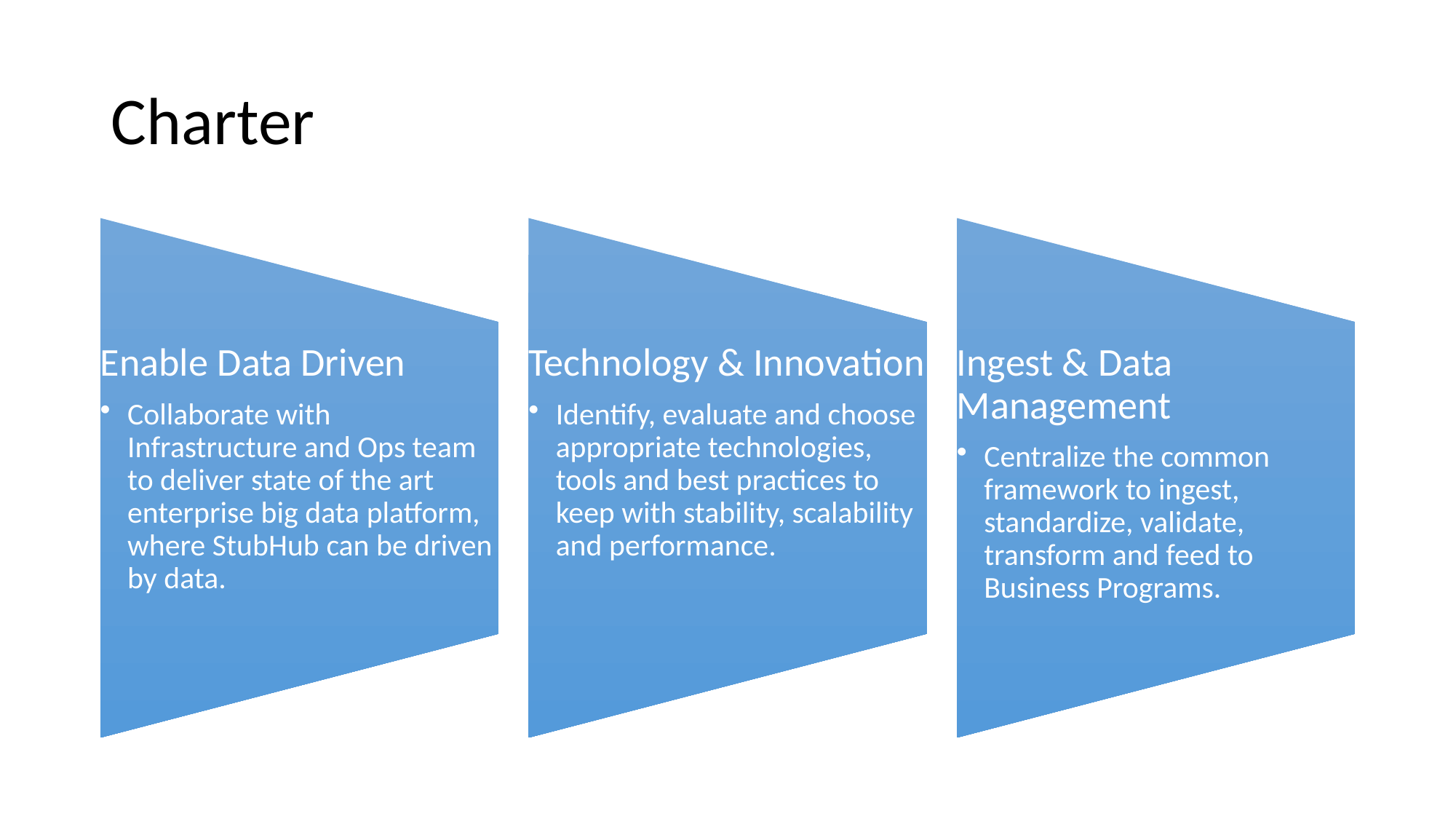

# Charter
Enable Data Driven
Collaborate with Infrastructure and Ops team to deliver state of the art enterprise big data platform, where StubHub can be driven by data.
Technology & Innovation
Identify, evaluate and choose appropriate technologies, tools and best practices to keep with stability, scalability and performance.
Ingest & Data Management
Centralize the common framework to ingest, standardize, validate, transform and feed to Business Programs.